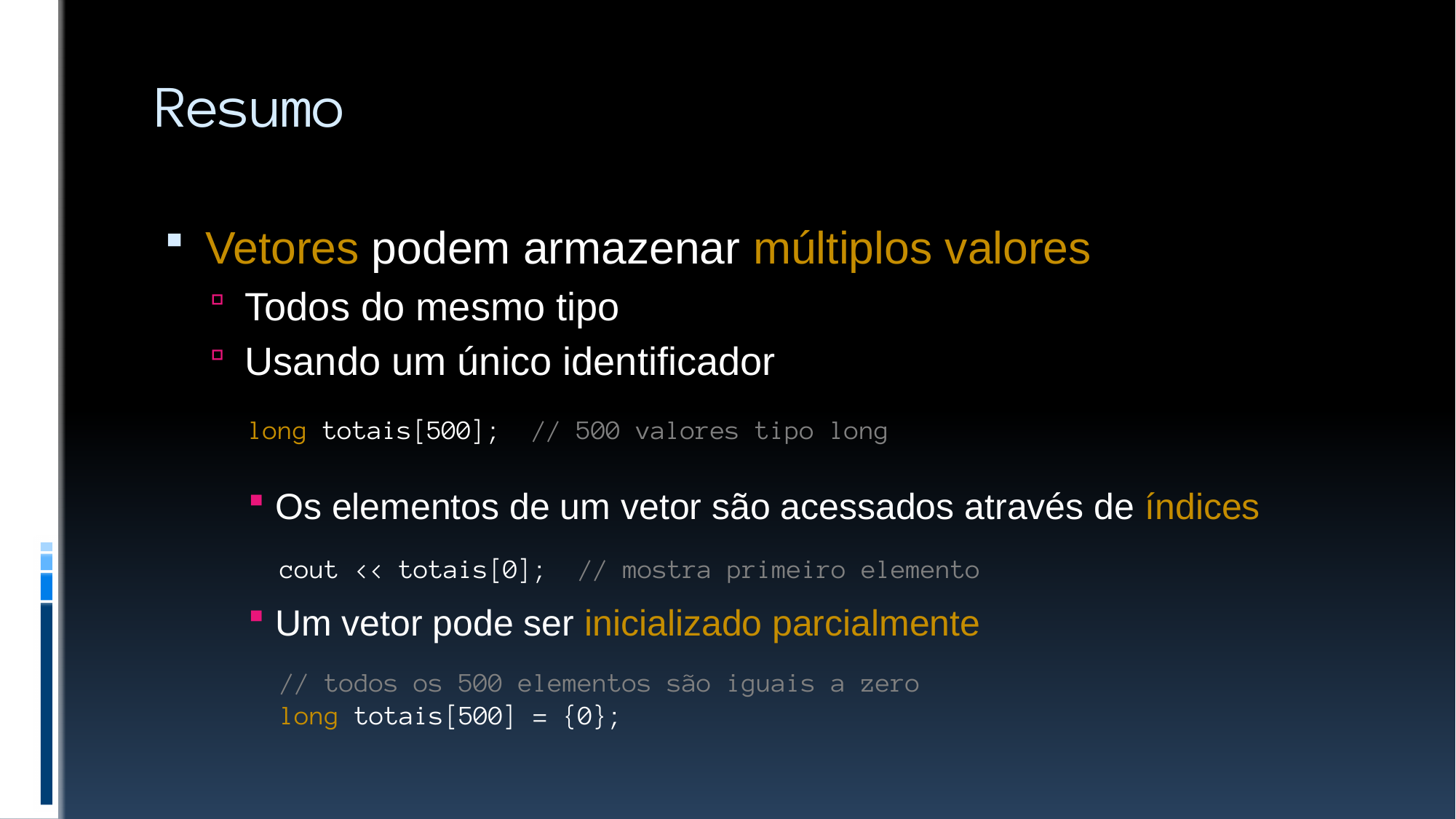

# Resumo
Vetores podem armazenar múltiplos valores
Todos do mesmo tipo
Usando um único identificador

Os elementos de um vetor são acessados através de índices

Um vetor pode ser inicializado parcialmente
long totais[500];  // 500 valores tipo long
cout << totais[0];  // mostra primeiro elemento
// todos os 500 elementos são iguais a zero
long totais[500] = {0};